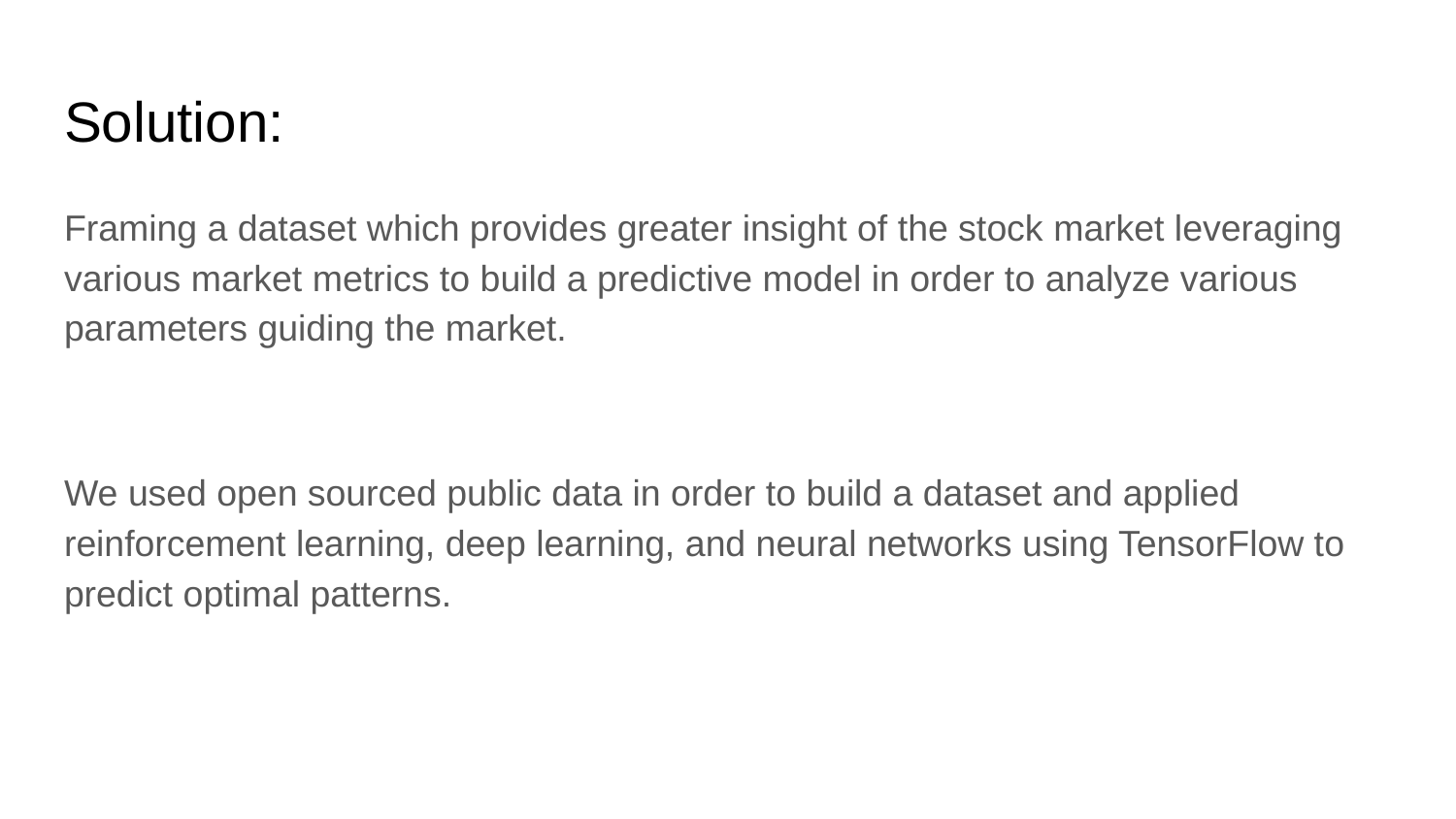

# Solution:
Framing a dataset which provides greater insight of the stock market leveraging various market metrics to build a predictive model in order to analyze various parameters guiding the market.

We used open sourced public data in order to build a dataset and applied reinforcement learning, deep learning, and neural networks using TensorFlow to predict optimal patterns.